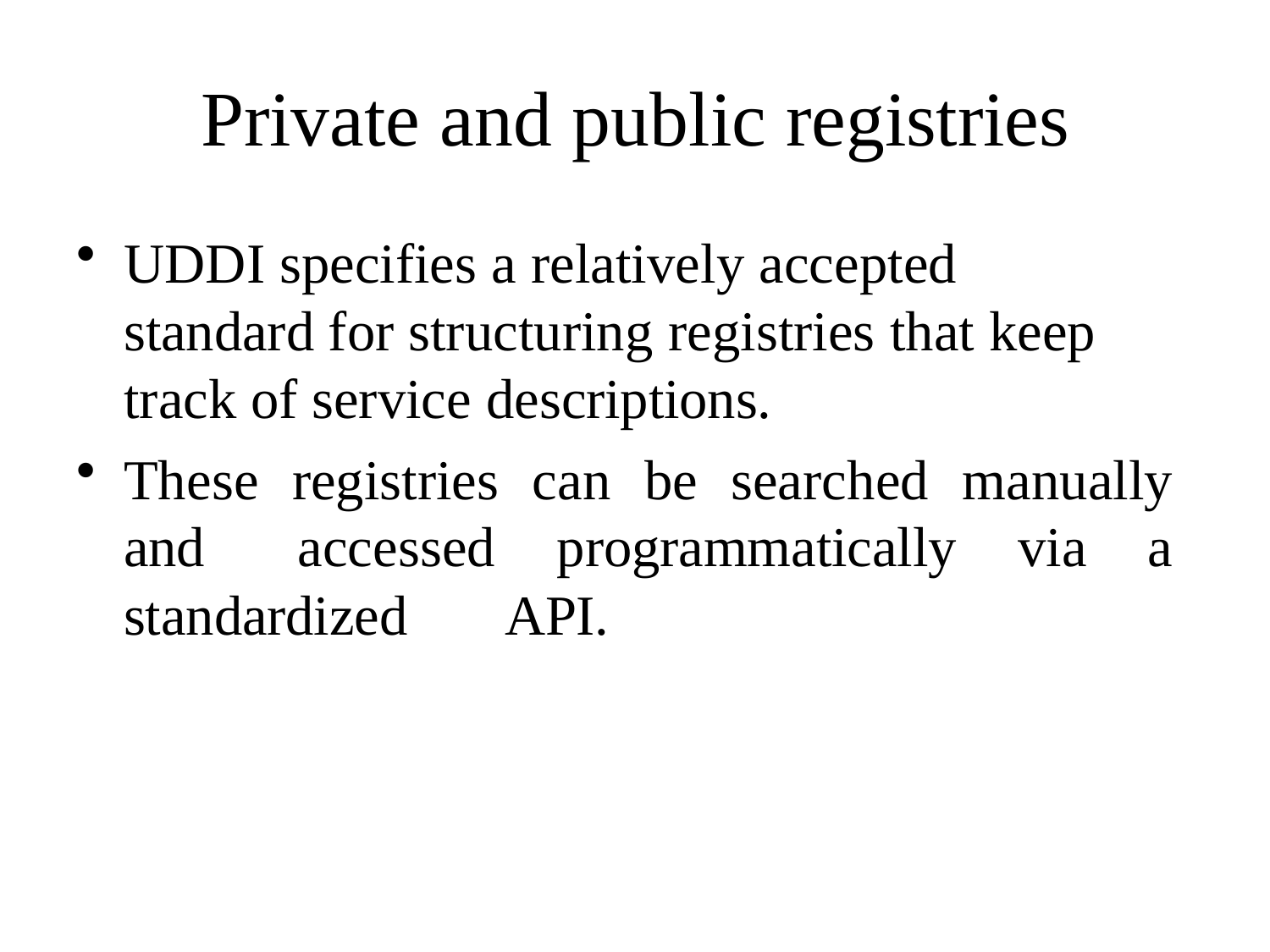

# Private and public registries
UDDI specifies a relatively accepted standard for structuring registries that keep track of service descriptions.
These registries can be searched manually and 	accessed programmatically via a standardized 	API.